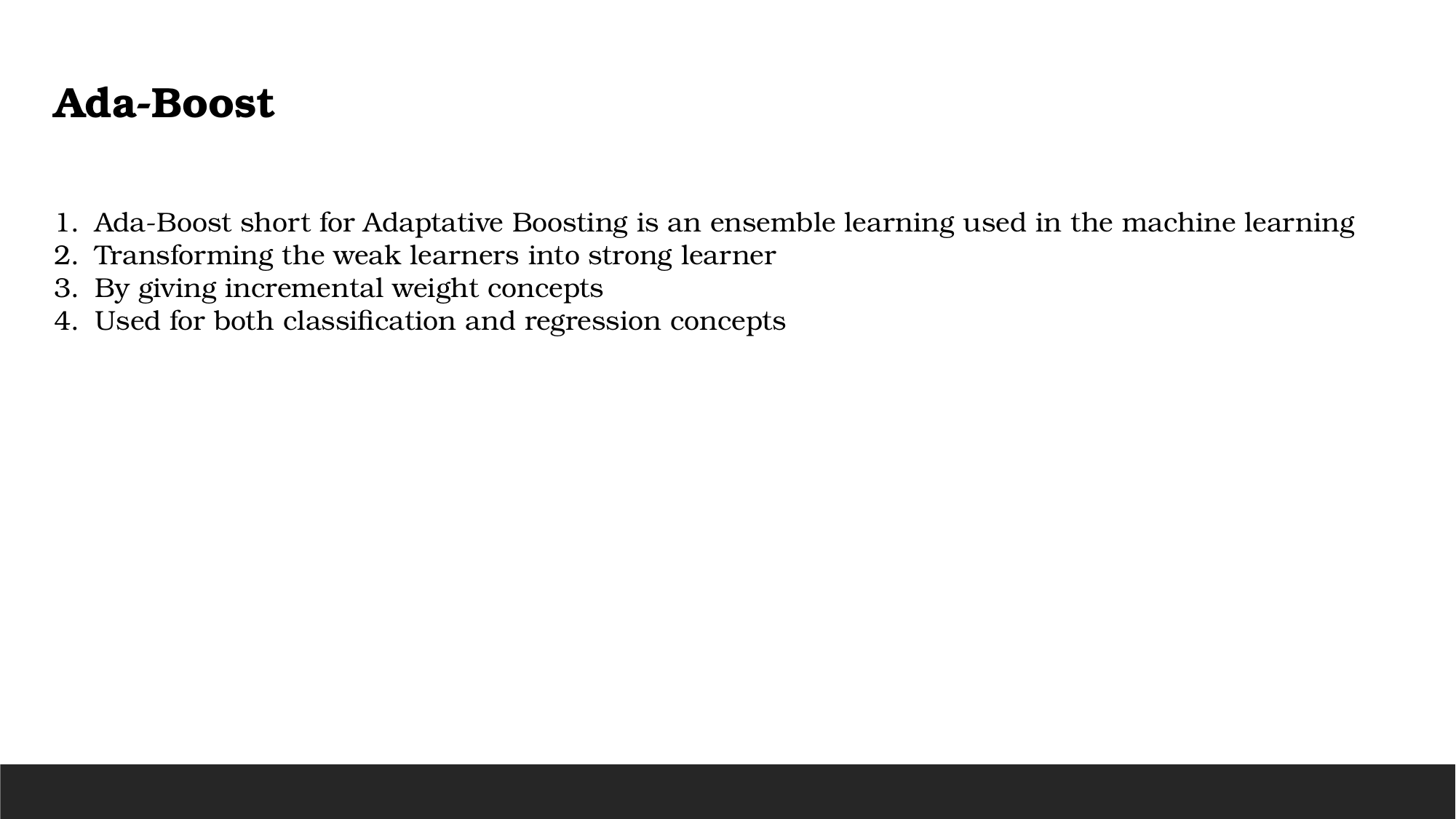

Ada-Boost
Ada-Boost short for Adaptative Boosting is an ensemble learning used in the machine learning
Transforming the weak learners into strong learner
By giving incremental weight concepts
Used for both classification and regression concepts